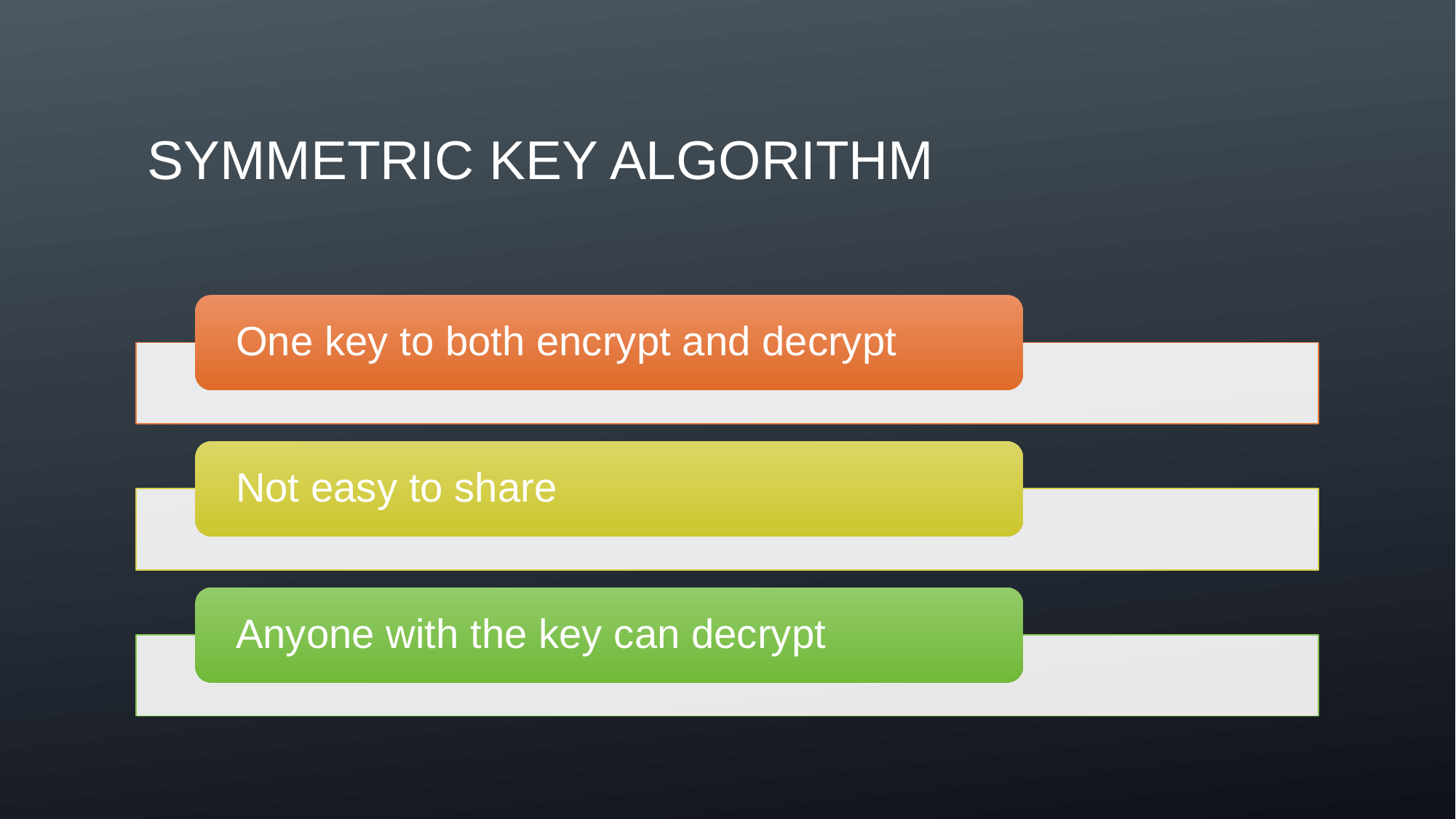

# Symmetric Key Algorithm
One key to both encrypt and decrypt
Not easy to share
Anyone with the key can decrypt